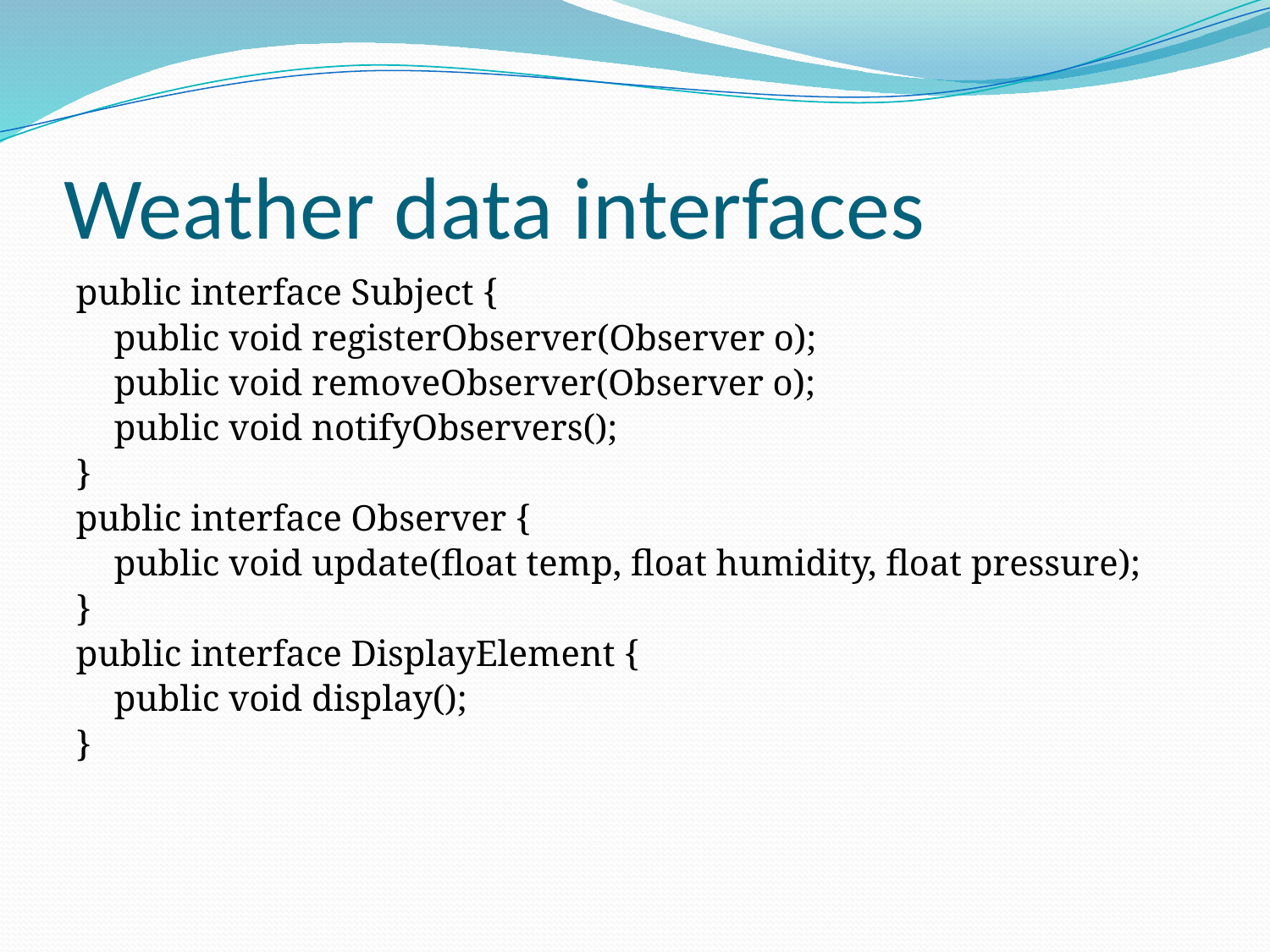

# Weather data interfaces
public interface Subject {
	public void registerObserver(Observer o);
	public void removeObserver(Observer o);
	public void notifyObservers();
}
public interface Observer {
	public void update(float temp, float humidity, float pressure);
}
public interface DisplayElement {
	public void display();
}